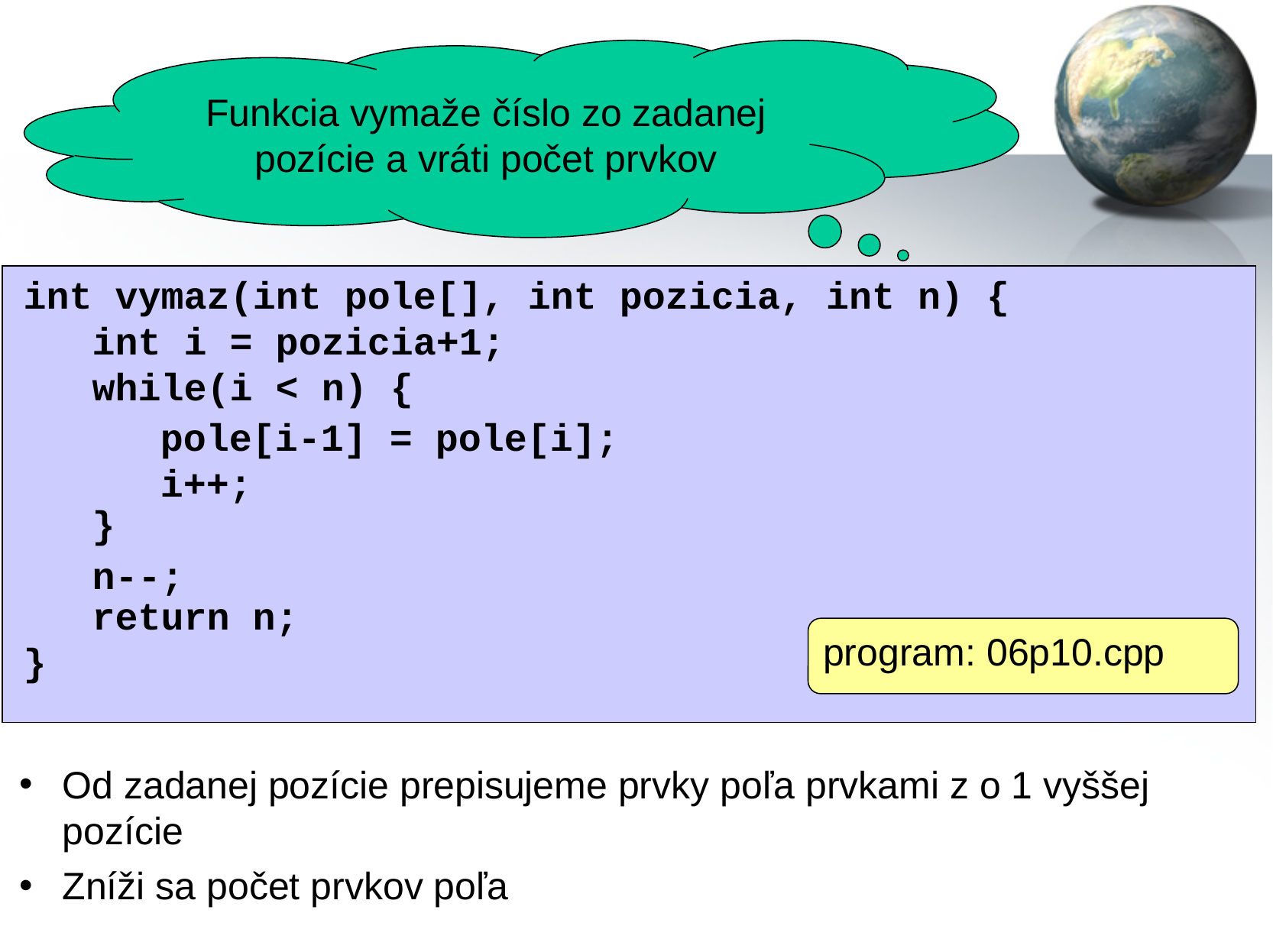

Funkcia vymaže číslo zo zadanej pozície a vráti počet prvkov
int vymaz(int pole[], int pozicia, int n) {
   int i = pozicia+1;
   while(i < n) {

   }

   return n;
}

pole[i-1] = pole[i];
i++;
n--;
program: 06p10.cpp
Od zadanej pozície prepisujeme prvky poľa prvkami z o 1 vyššej pozície
Zníži sa počet prvkov poľa